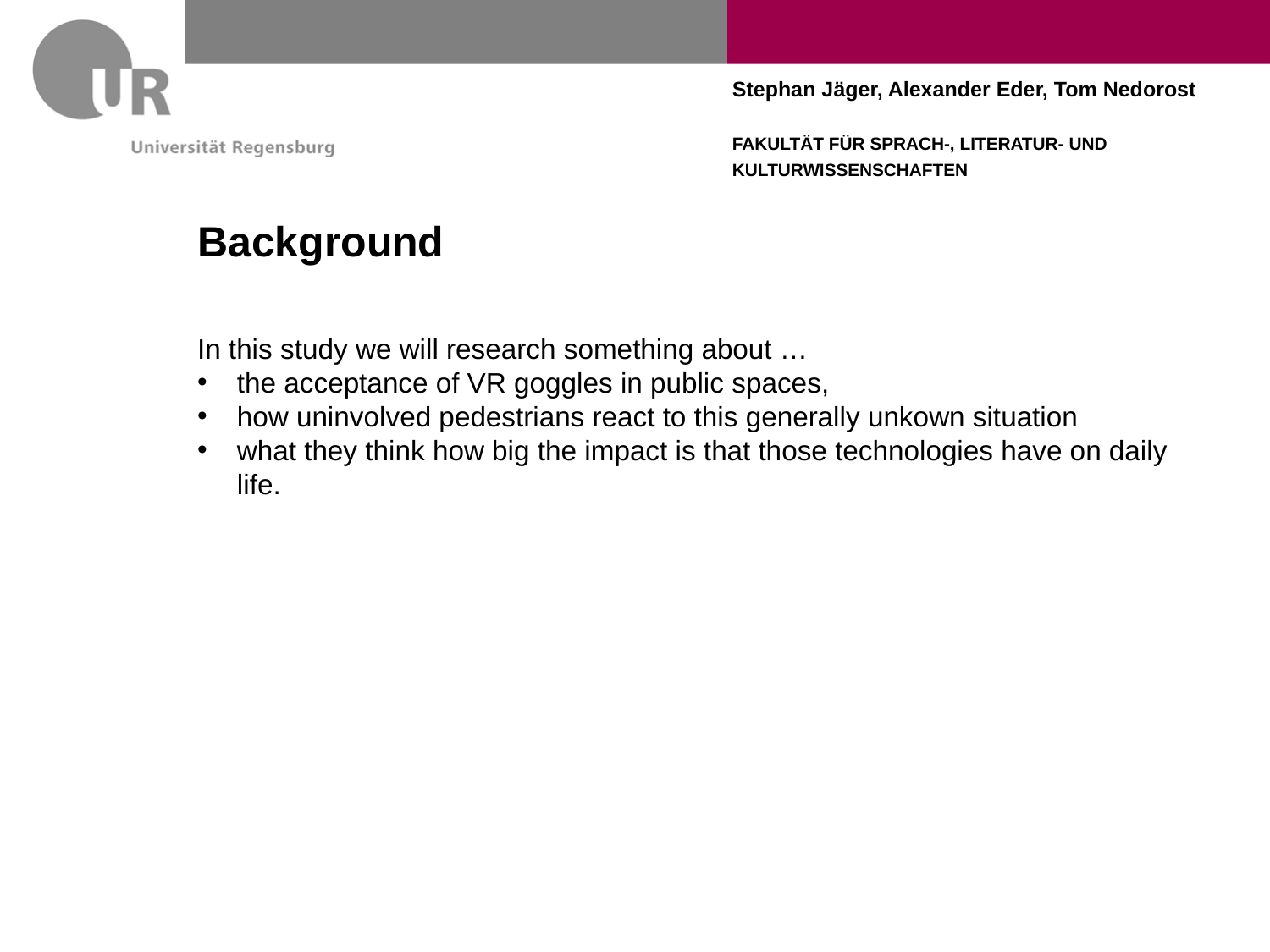

# Background
In this study we will research something about …
the acceptance of VR goggles in public spaces,
how uninvolved pedestrians react to this generally unkown situation
what they think how big the impact is that those technologies have on daily life.